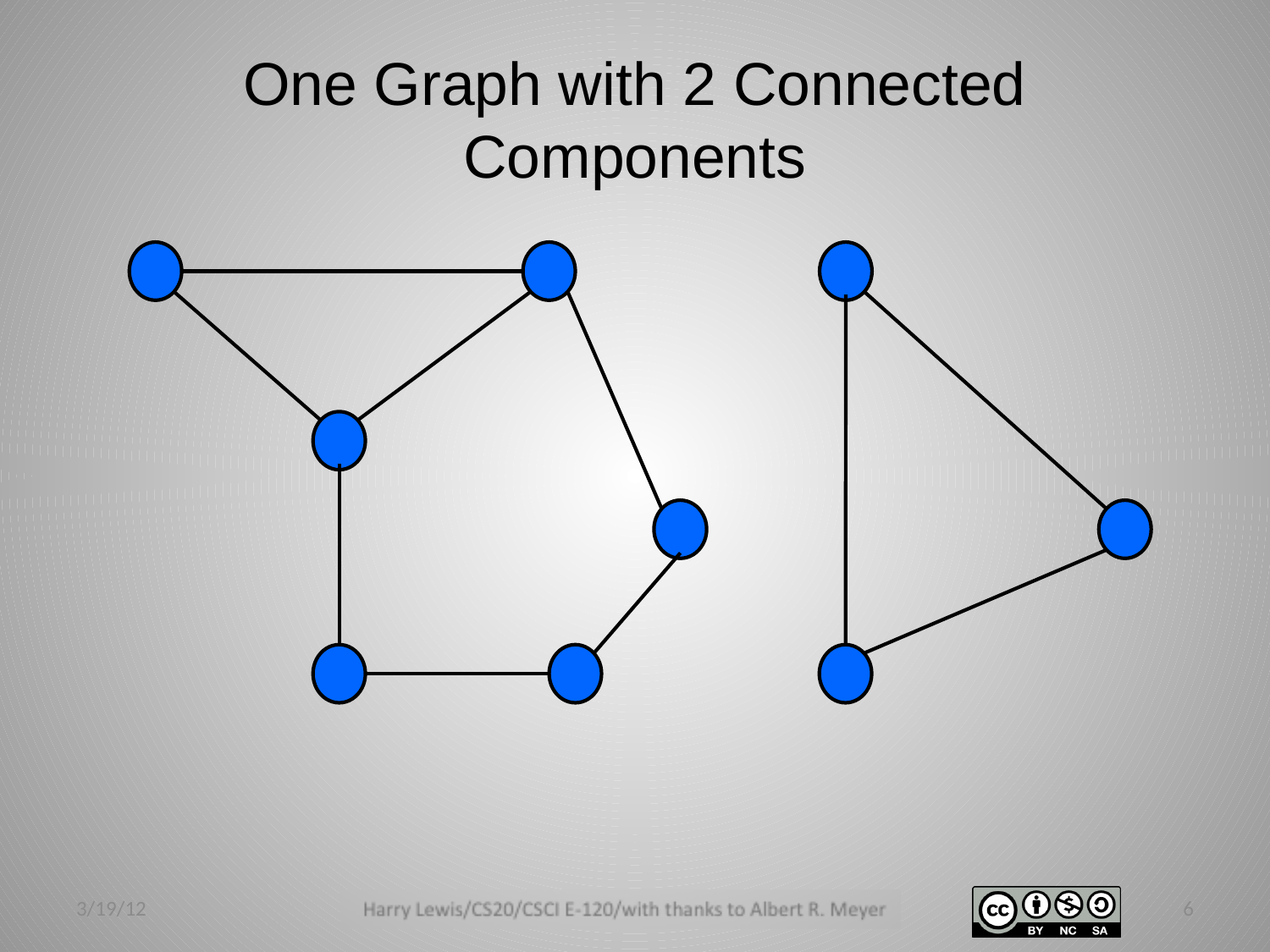

# One Graph with 2 Connected Components

3/19/12
6